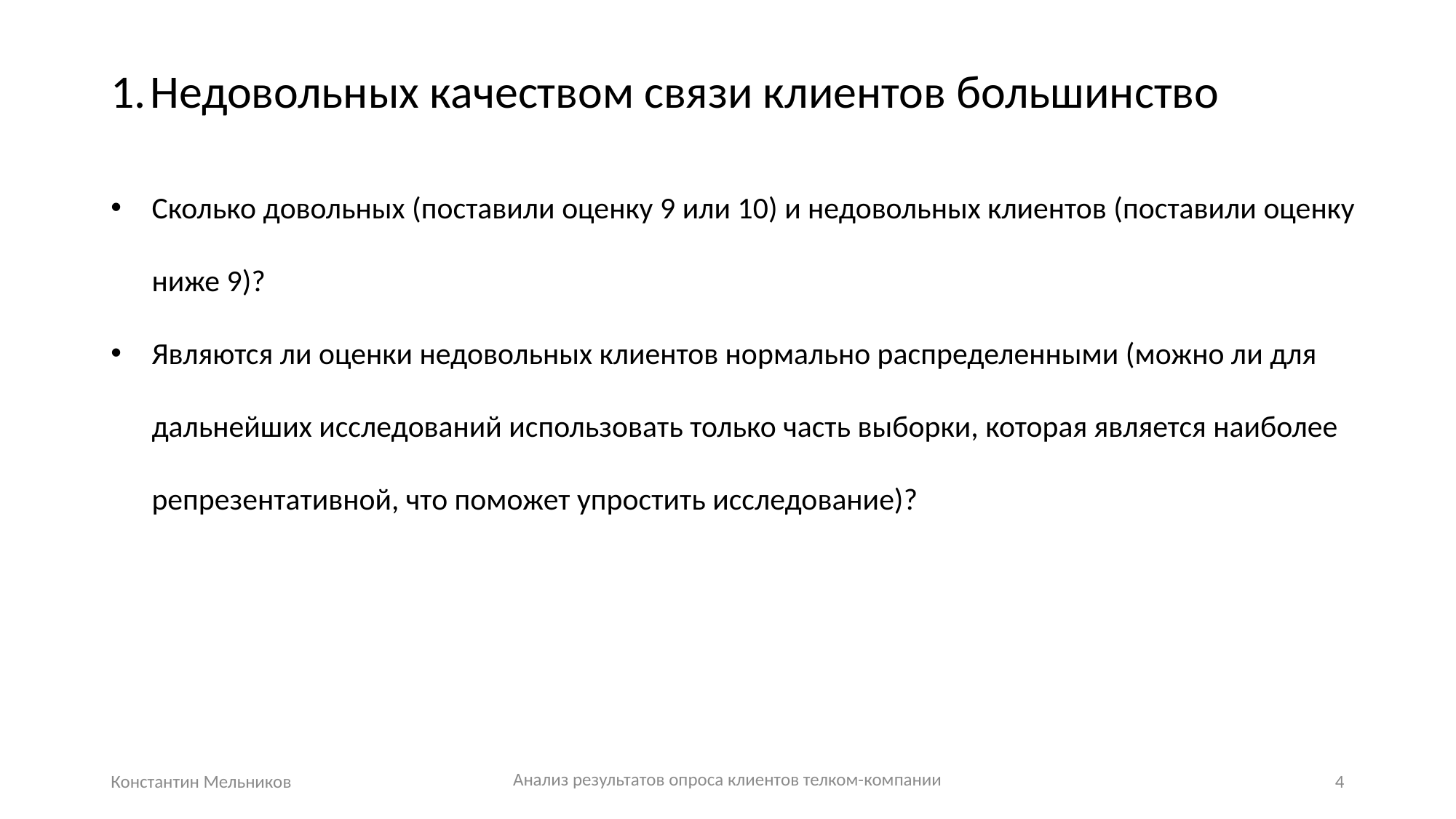

# Недовольных качеством связи клиентов большинство
Сколько довольных (поставили оценку 9 или 10) и недовольных клиентов (поставили оценку ниже 9)?
Являются ли оценки недовольных клиентов нормально распределенными (можно ли для дальнейших исследований использовать только часть выборки, которая является наиболее репрезентативной, что поможет упростить исследование)?
Анализ результатов опроса клиентов телком-компании
Константин Мельников
4